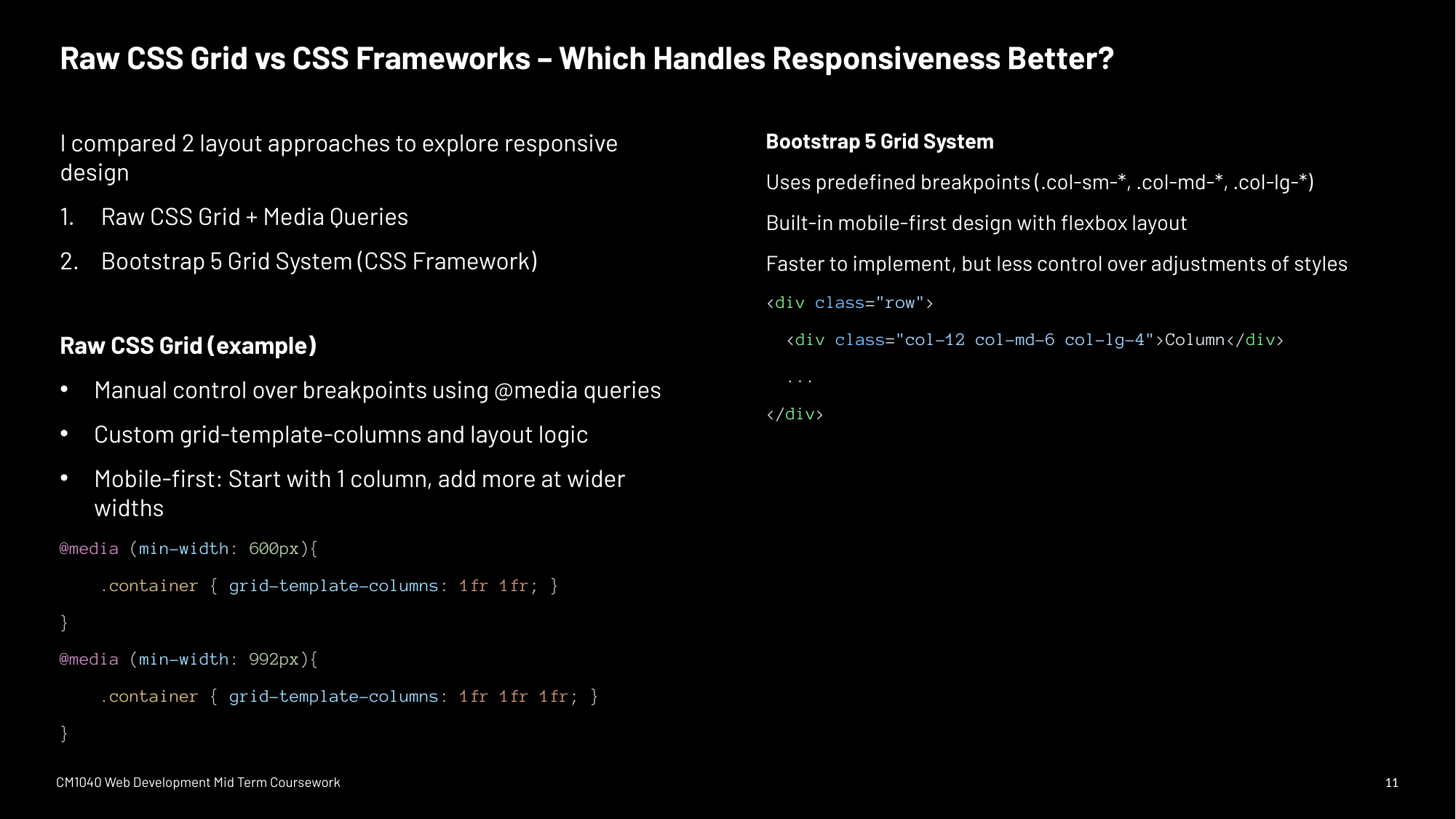

# Raw CSS Grid vs CSS Frameworks – Which Handles Responsiveness Better?
I compared 2 layout approaches to explore responsive design
Raw CSS Grid + Media Queries
Bootstrap 5 Grid System (CSS Framework)

Raw CSS Grid (example)
Manual control over breakpoints using @media queries
Custom grid-template-columns and layout logic
Mobile-first: Start with 1 column, add more at wider widths
@media (min-width: 600px){
    .container { grid-template-columns: 1fr 1fr; }
}
@media (min-width: 992px){
    .container { grid-template-columns: 1fr 1fr 1fr; }
}

Bootstrap 5 Grid System
Uses predefined breakpoints (.col-sm-*, .col-md-*, .col-lg-*)
Built-in mobile-first design with flexbox layout
Faster to implement, but less control over adjustments of styles
<div class="row">
  <div class="col-12 col-md-6 col-lg-4">Column</div>
  ...
</div>